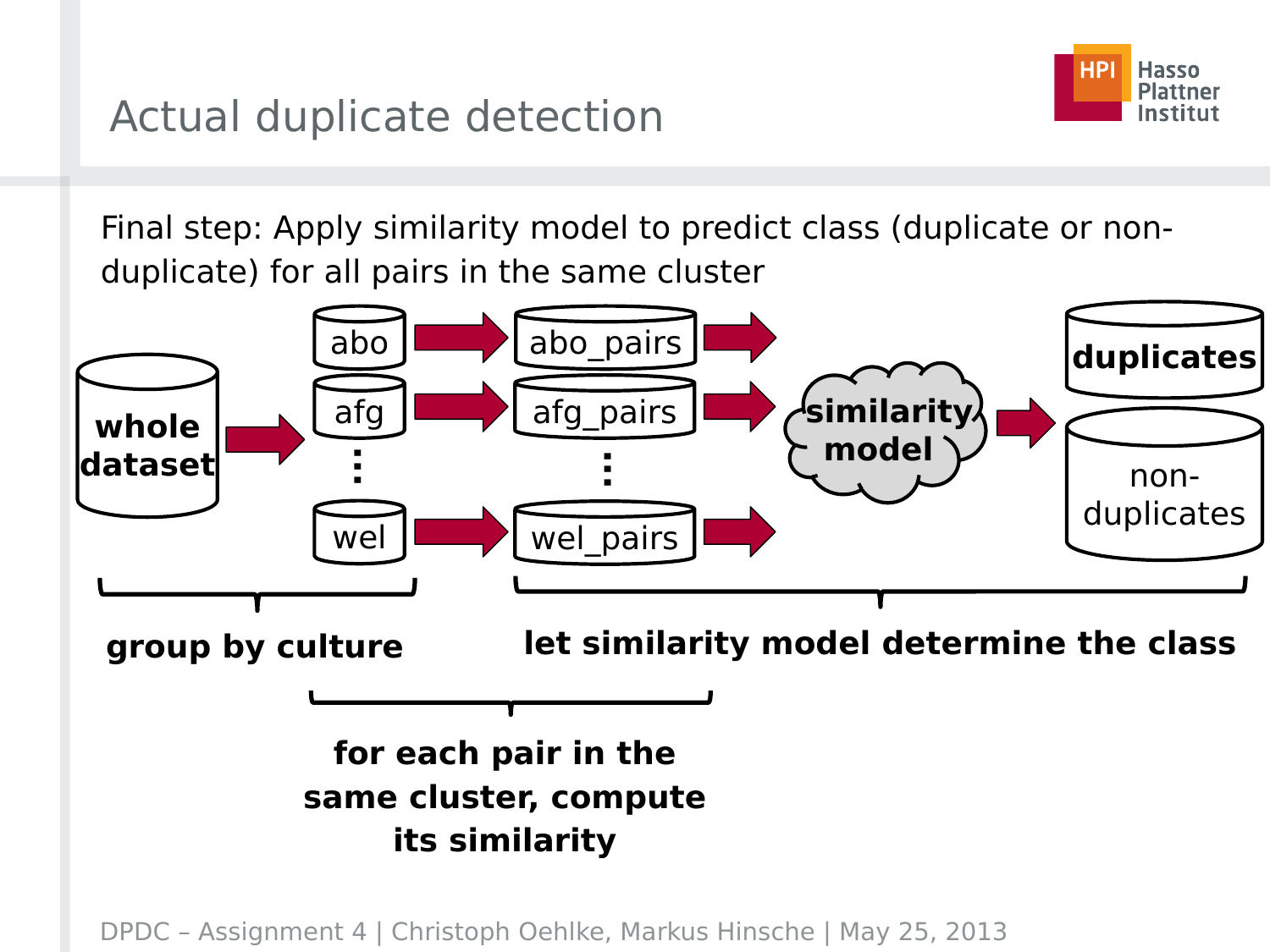

# Actual duplicate detection
Final step: Apply similarity model to predict class (duplicate or non-duplicate) for all pairs in the same cluster

duplicates
abo
abo_pairs

whole
dataset
  similarity
model
afg_pairs
afg

non-
duplicates

...
...
wel
wel_pairs

let similarity model determine the class
group by culture
for each pair in the same cluster, compute its similarity
DPDC – Assignment 4 | Christoph Oehlke, Markus Hinsche | May 25, 2013